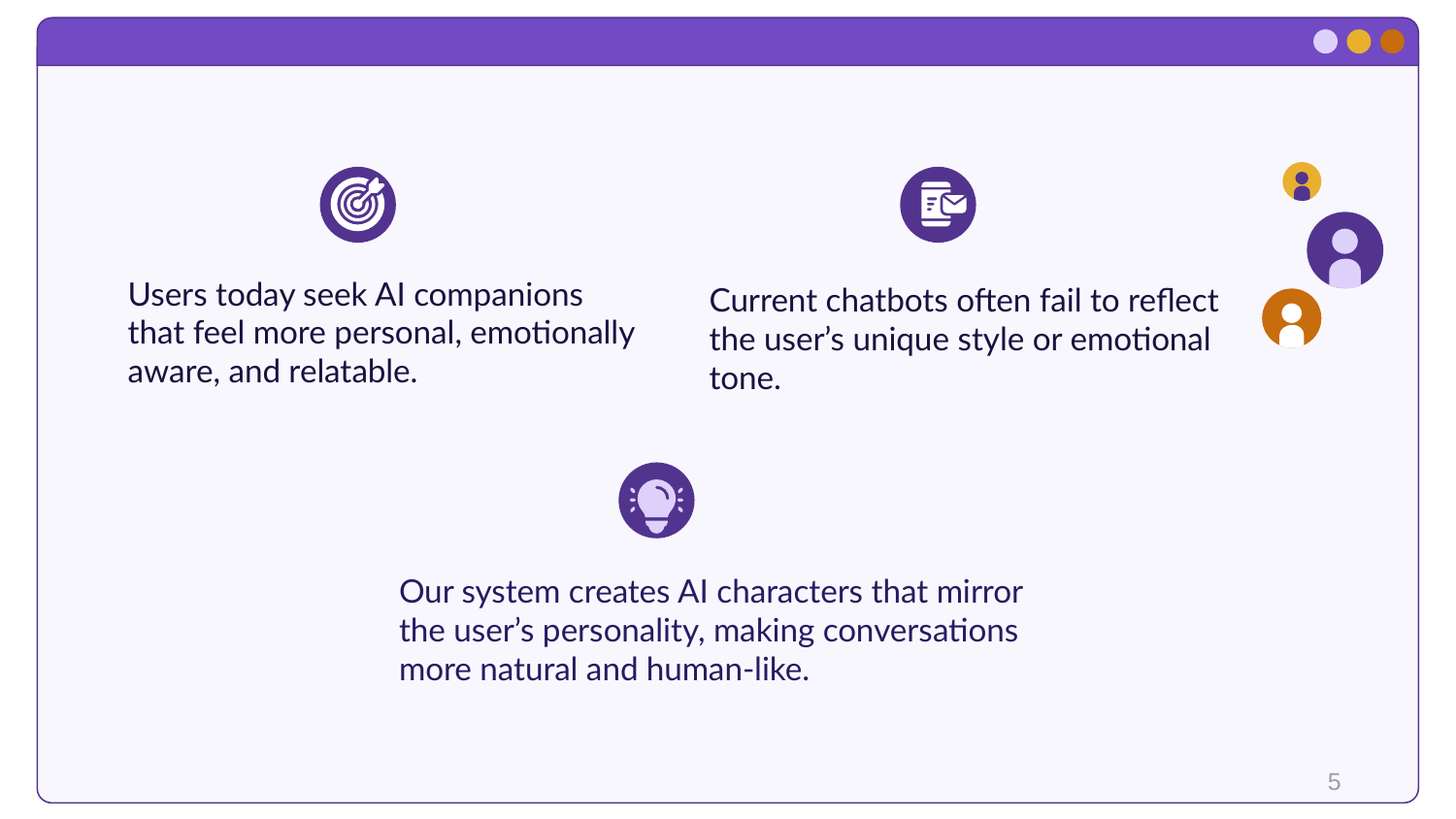

Users today seek AI companions that feel more personal, emotionally aware, and relatable.
Current chatbots often fail to reflect the user’s unique style or emotional tone.

Our system creates AI characters that mirror the user’s personality, making conversations more natural and human-like.

5